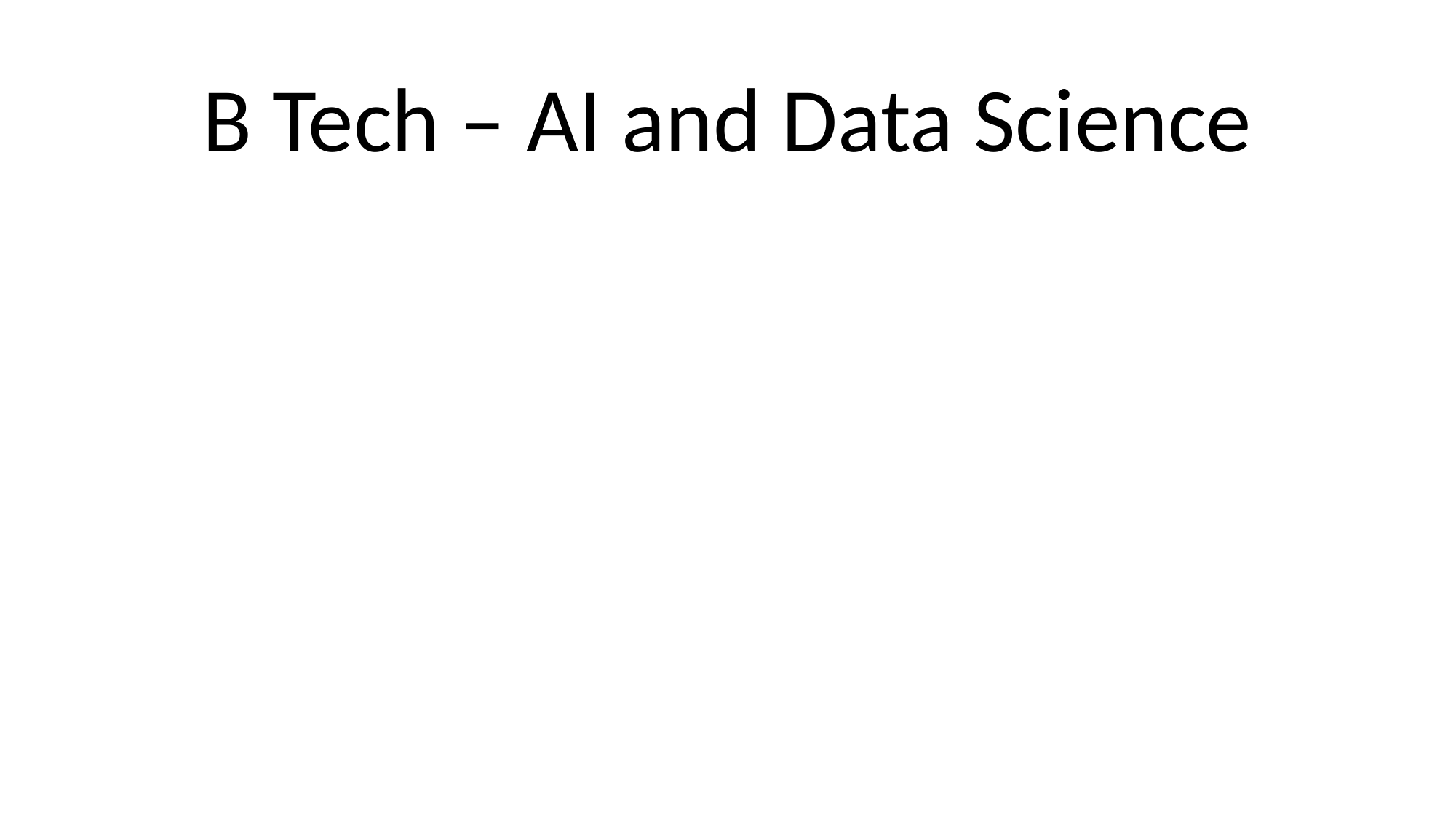

# B Tech – AI and Data Science